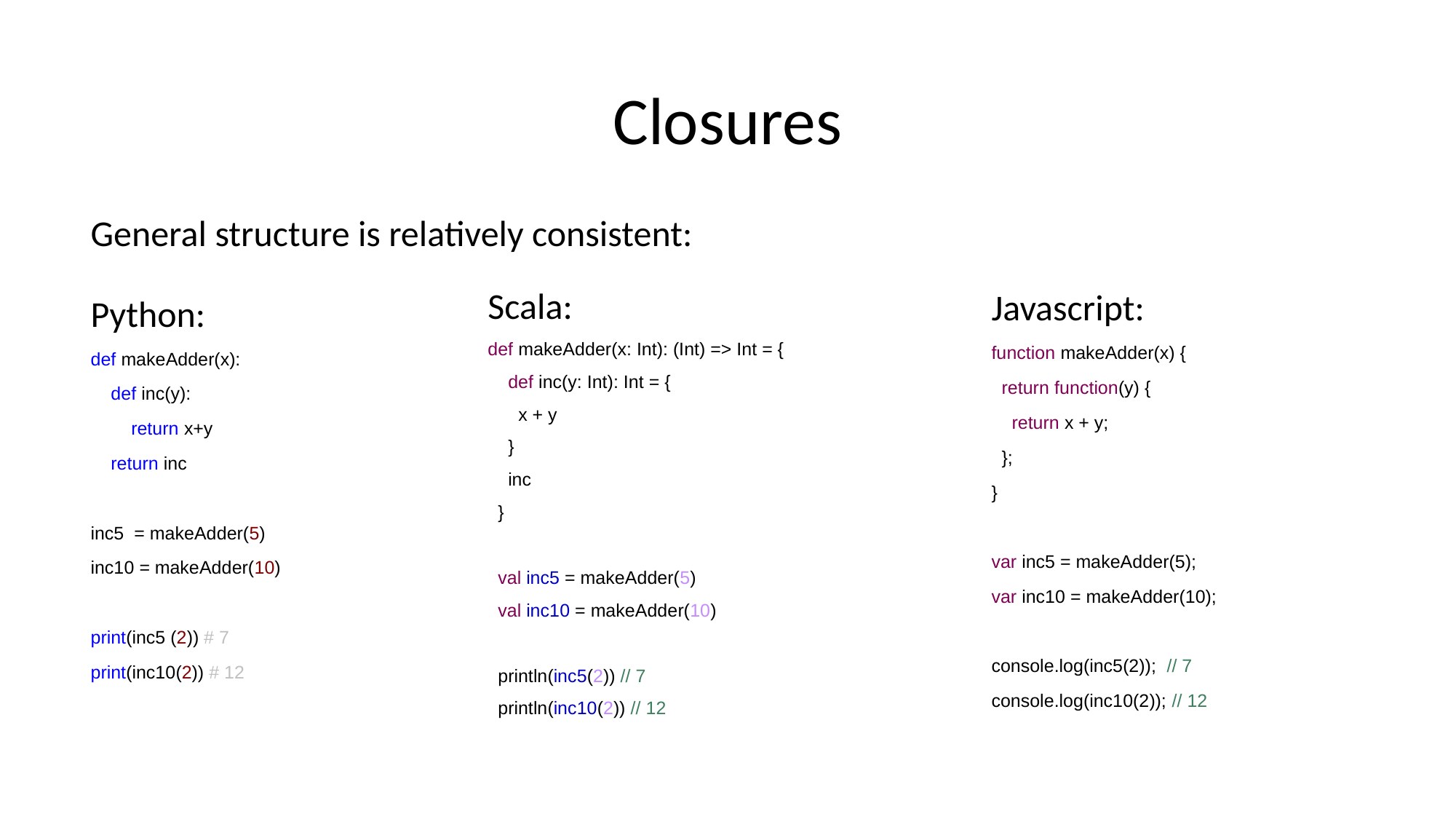

# Closures

Javascript:
function makeAdder(x) {
  return function(y) {
    return x + y;
  };
}

var inc5 = makeAdder(5);
var inc10 = makeAdder(10);

console.log(inc5(2));  // 7
console.log(inc10(2)); // 12
General structure is relatively consistent:
Python:
def makeAdder(x):
    def inc(y):
        return x+y
    return inc

inc5  = makeAdder(5)
inc10 = makeAdder(10)

print(inc5 (2)) # 7
print(inc10(2)) # 12
Scala:
def makeAdder(x: Int): (Int) => Int = {
    def inc(y: Int): Int = {
      x + y
    }
    inc
  }

  val inc5 = makeAdder(5)
  val inc10 = makeAdder(10)

  println(inc5(2)) // 7
  println(inc10(2)) // 12